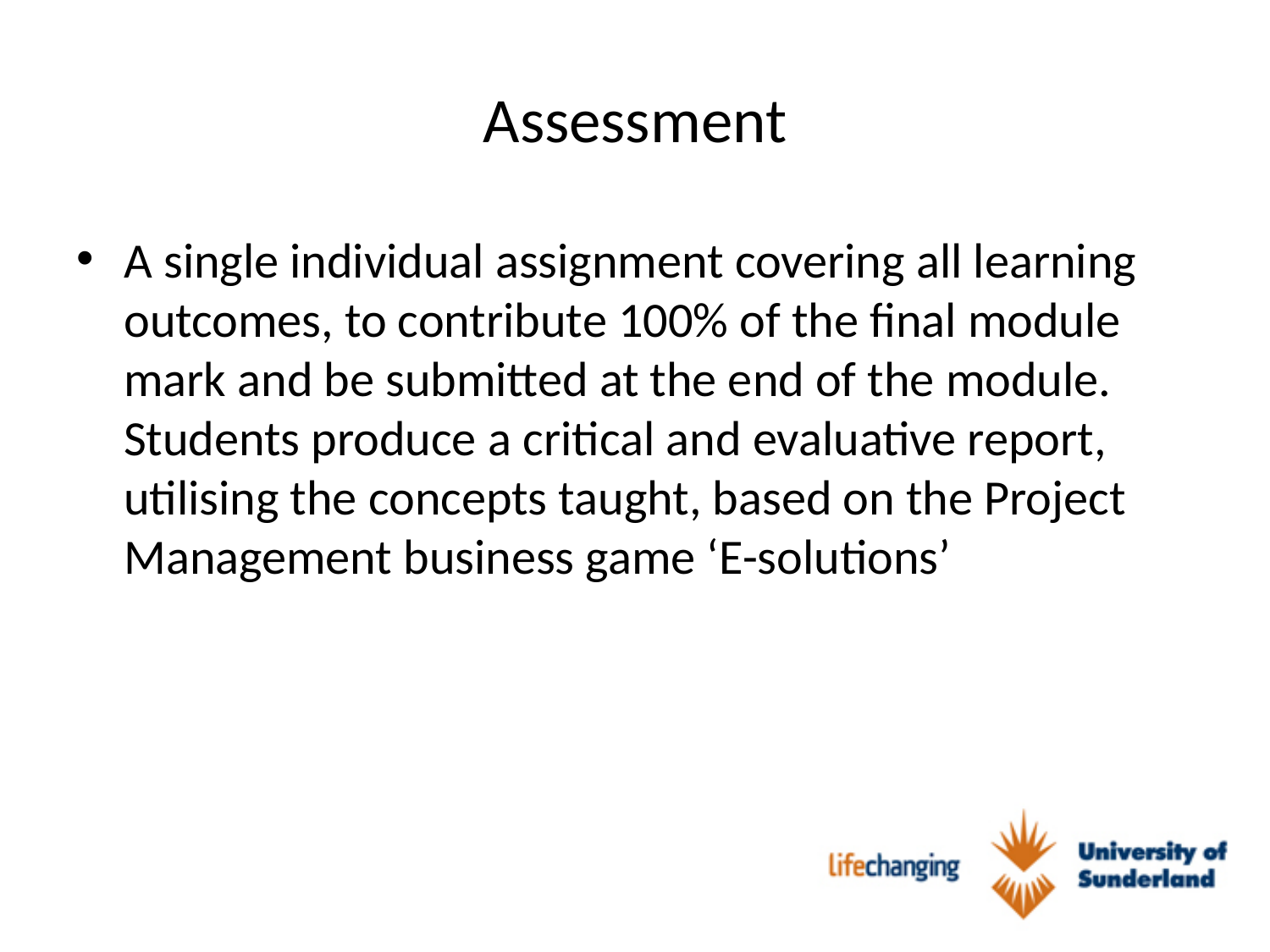

# Assessment
A single individual assignment covering all learning outcomes, to contribute 100% of the final module mark and be submitted at the end of the module. Students produce a critical and evaluative report, utilising the concepts taught, based on the Project Management business game ‘E-solutions’